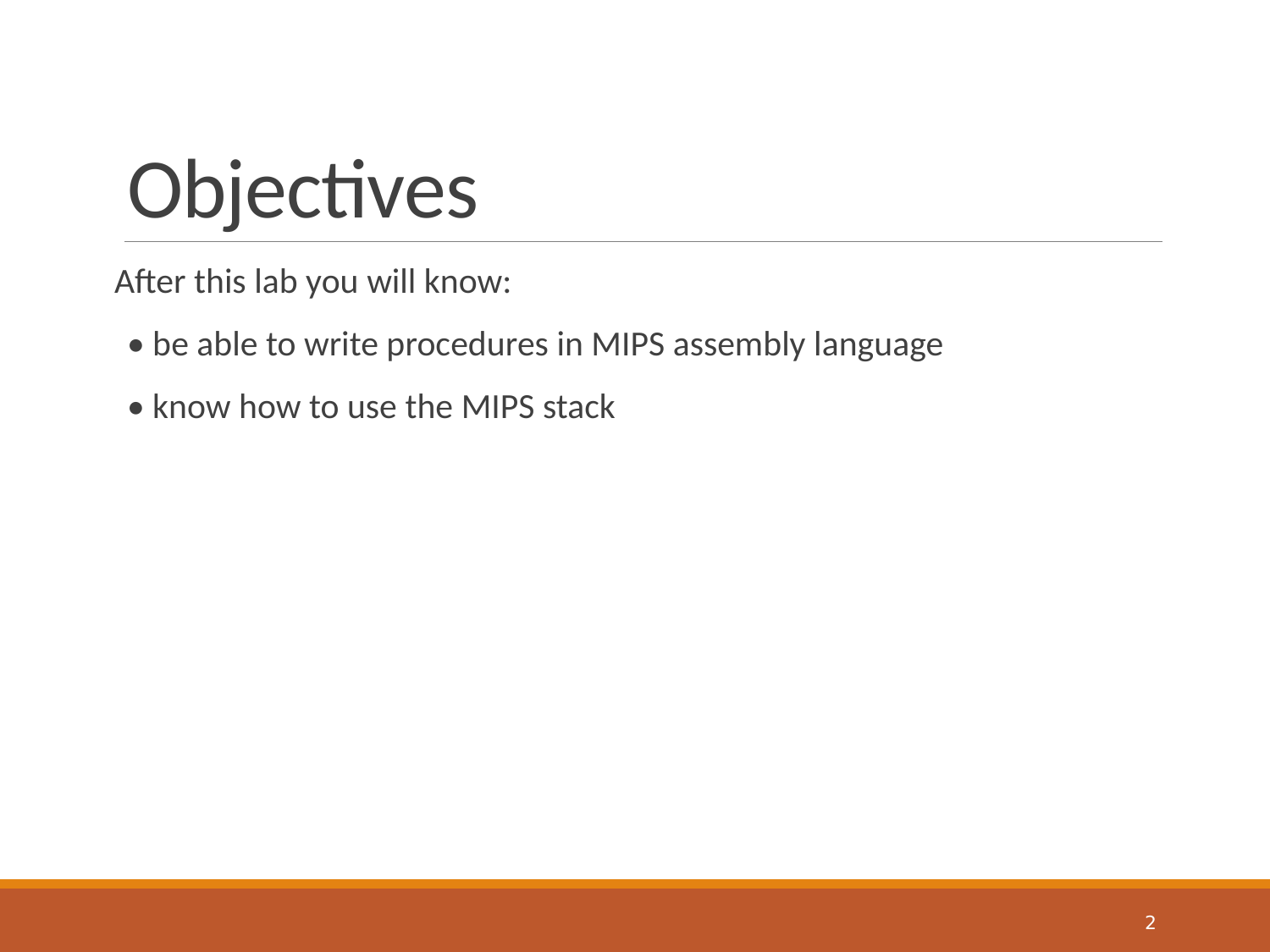

# Objectives
After this lab you will know:
• be able to write procedures in MIPS assembly language
• know how to use the MIPS stack
2